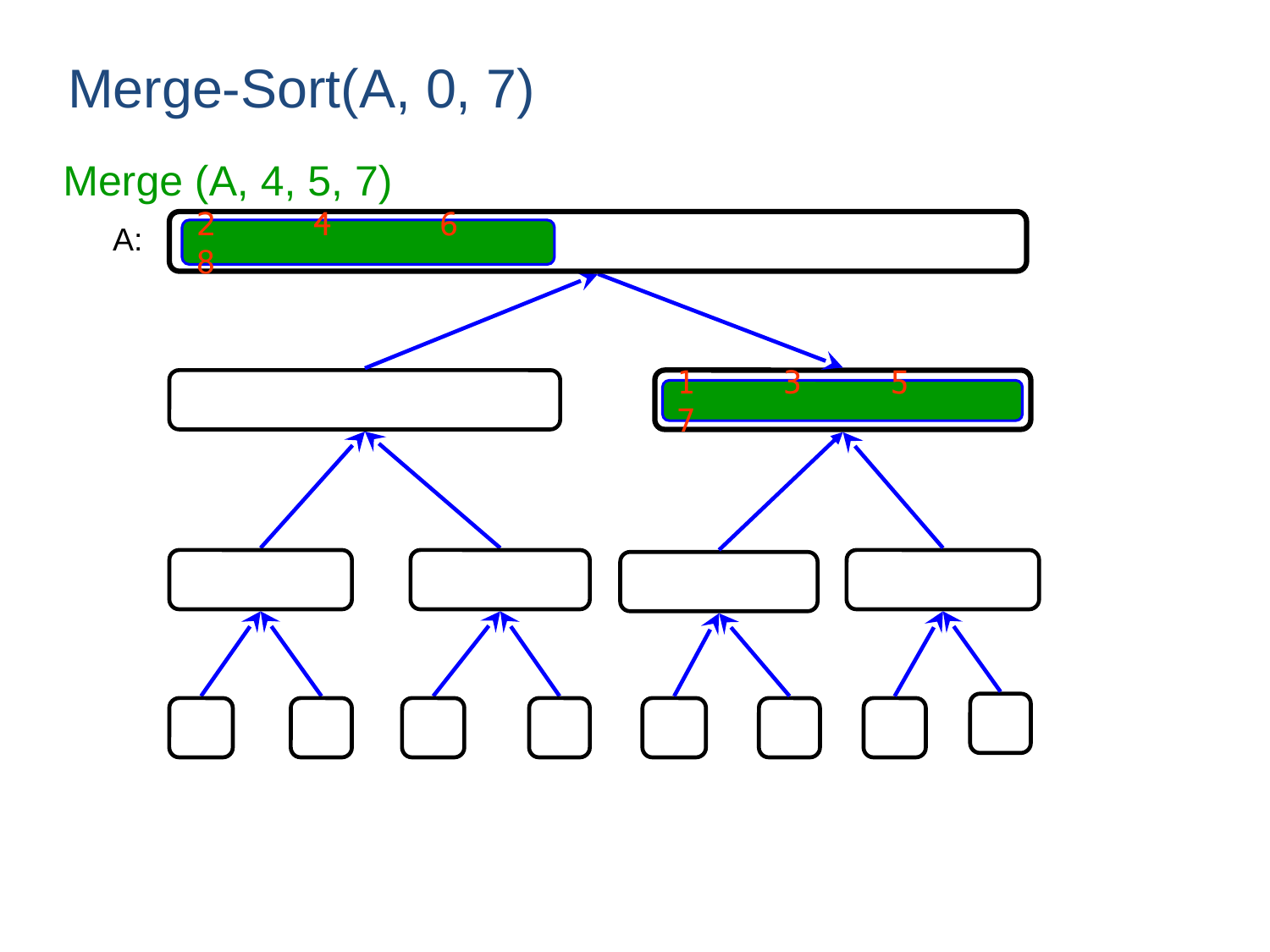

Merge-Sort(A, 0, 7)
Merge (A, 4, 5, 7)

A:
2          4           6        8

1         3         5         7